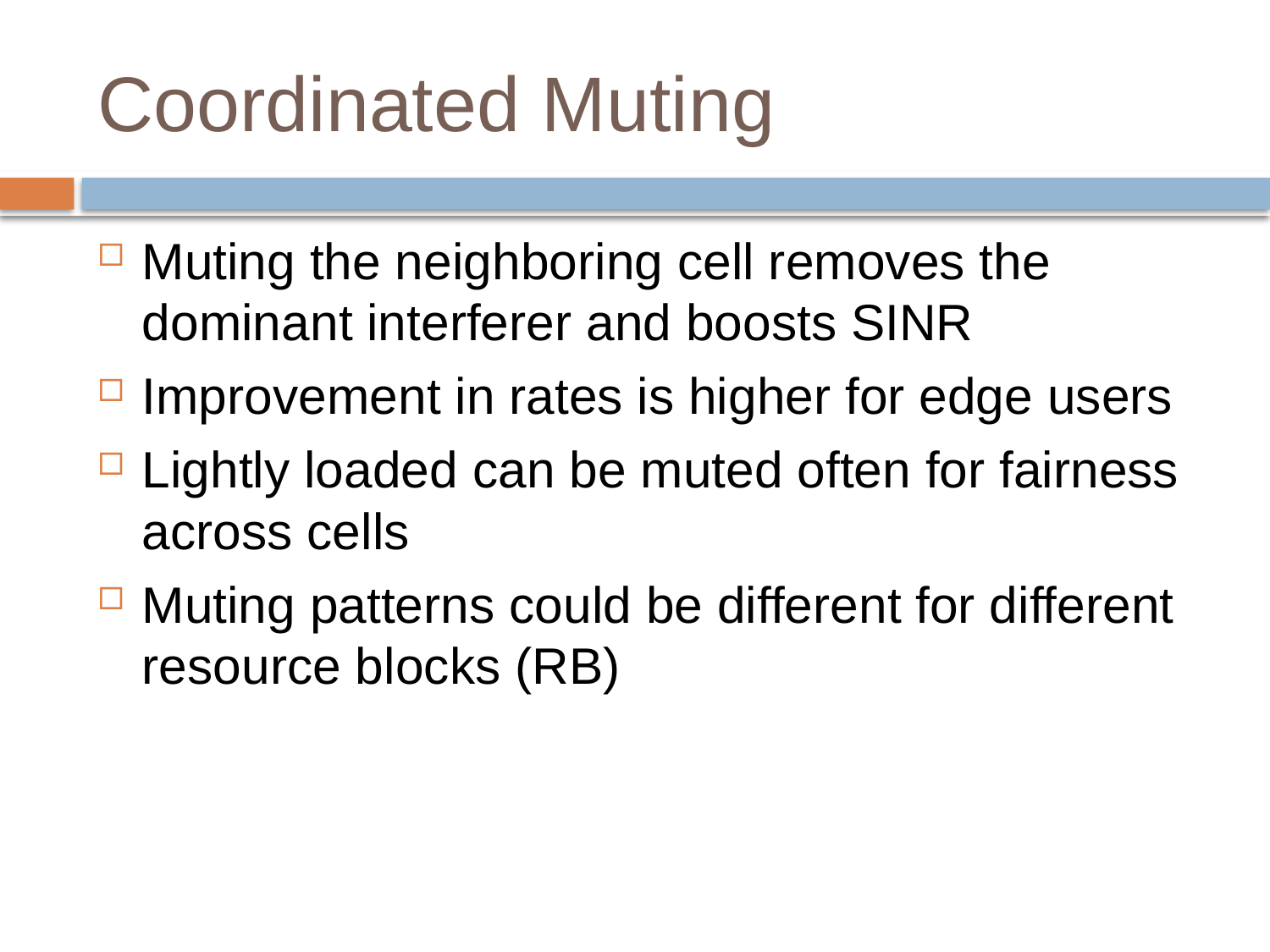

# Coordinated Muting
Muting the neighboring cell removes the dominant interferer and boosts SINR
Improvement in rates is higher for edge users
Lightly loaded can be muted often for fairness across cells
Muting patterns could be different for different resource blocks (RB)